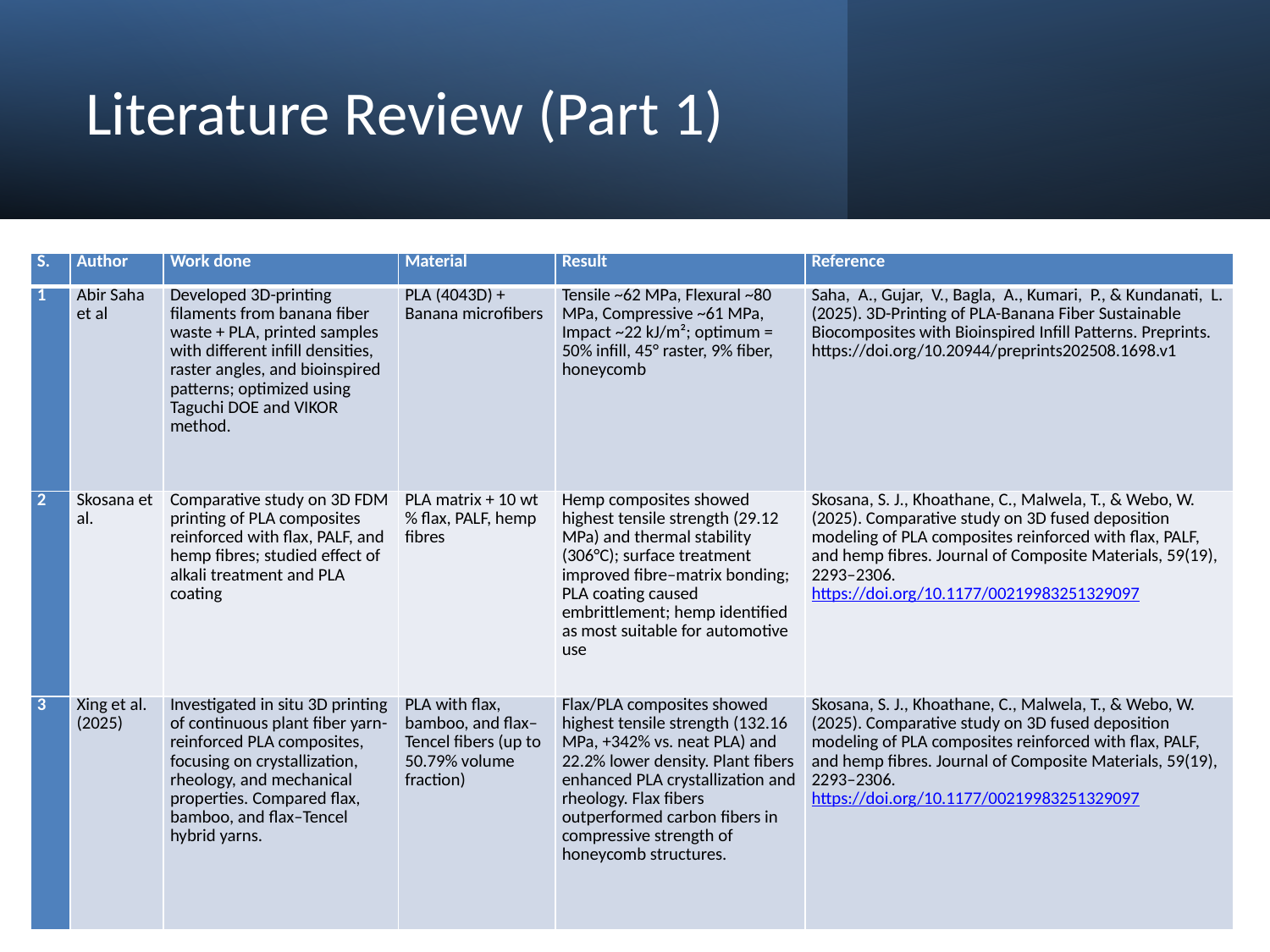

# Literature Review (Part 1)
| S. | Author | Work done | Material | Result | Reference |
| --- | --- | --- | --- | --- | --- |
| 1 | Abir Saha et al | Developed 3D-printing filaments from banana fiber waste + PLA, printed samples with different infill densities, raster angles, and bioinspired patterns; optimized using Taguchi DOE and VIKOR method. | PLA (4043D) + Banana microfibers | Tensile ~62 MPa, Flexural ~80 MPa, Compressive ~61 MPa, Impact ~22 kJ/m²; optimum = 50% infill, 45° raster, 9% fiber, honeycomb | Saha, A., Gujar, V., Bagla, A., Kumari, P., & Kundanati, L. (2025). 3D-Printing of PLA-Banana Fiber Sustainable Biocomposites with Bioinspired Infill Patterns. Preprints. https://doi.org/10.20944/preprints202508.1698.v1 |
| 2 | Skosana et al. | Comparative study on 3D FDM printing of PLA composites reinforced with flax, PALF, and hemp fibres; studied effect of alkali treatment and PLA coating | PLA matrix + 10 wt% flax, PALF, hemp fibres | Hemp composites showed highest tensile strength (29.12 MPa) and thermal stability (306°C); surface treatment improved fibre–matrix bonding; PLA coating caused embrittlement; hemp identified as most suitable for automotive use | Skosana, S. J., Khoathane, C., Malwela, T., & Webo, W. (2025). Comparative study on 3D fused deposition modeling of PLA composites reinforced with flax, PALF, and hemp fibres. Journal of Composite Materials, 59(19), 2293–2306. https://doi.org/10.1177/00219983251329097 |
| 3 | Xing et al. (2025) | Investigated in situ 3D printing of continuous plant fiber yarn-reinforced PLA composites, focusing on crystallization, rheology, and mechanical properties. Compared flax, bamboo, and flax–Tencel hybrid yarns. | PLA with flax, bamboo, and flax–Tencel fibers (up to 50.79% volume fraction) | Flax/PLA composites showed highest tensile strength (132.16 MPa, +342% vs. neat PLA) and 22.2% lower density. Plant fibers enhanced PLA crystallization and rheology. Flax fibers outperformed carbon fibers in compressive strength of honeycomb structures. | Skosana, S. J., Khoathane, C., Malwela, T., & Webo, W. (2025). Comparative study on 3D fused deposition modeling of PLA composites reinforced with flax, PALF, and hemp fibres. Journal of Composite Materials, 59(19), 2293–2306. https://doi.org/10.1177/00219983251329097 |